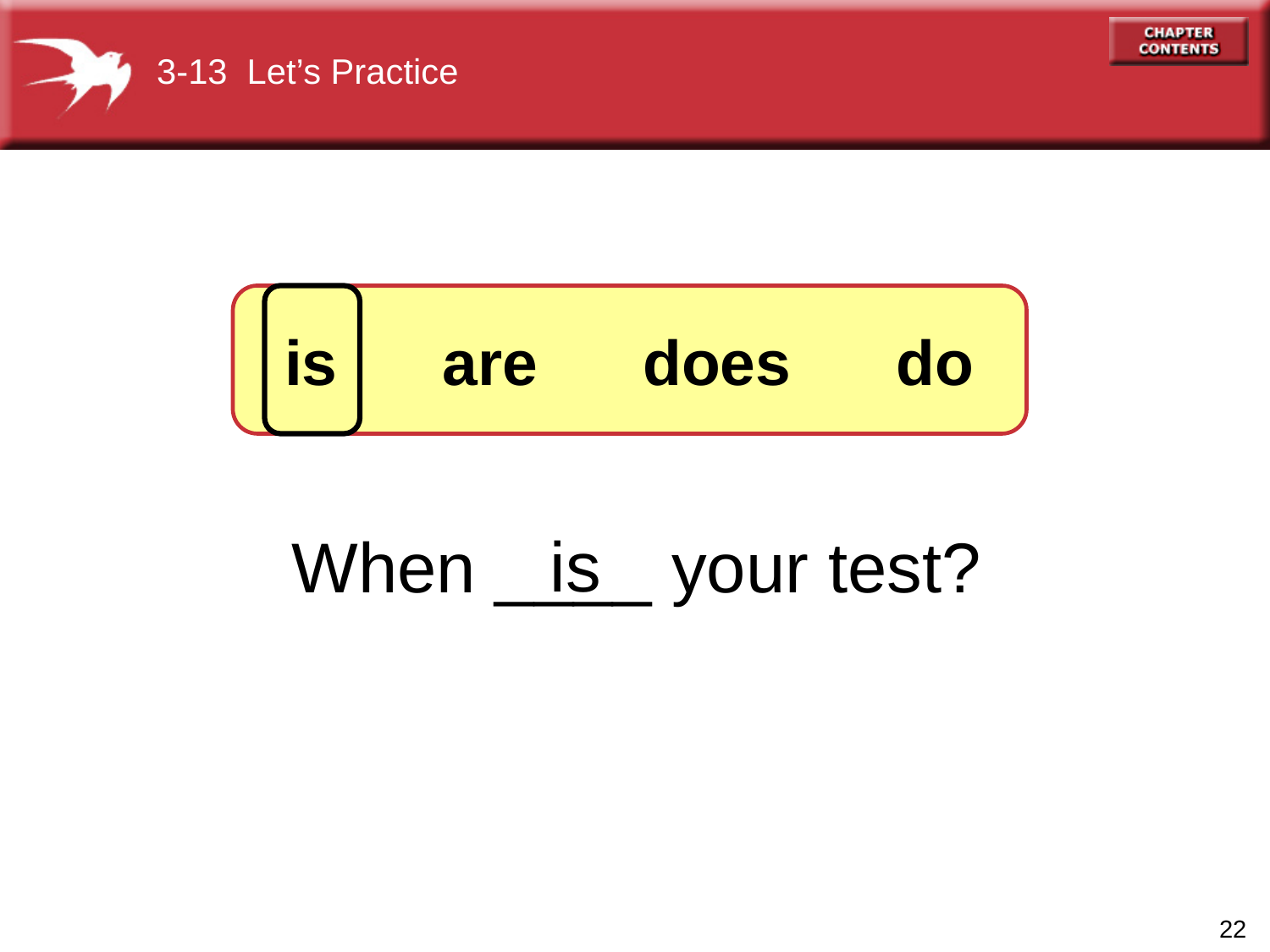

3-13  Let’s Practice
is      are      does      do

is
When ____ your test?
22